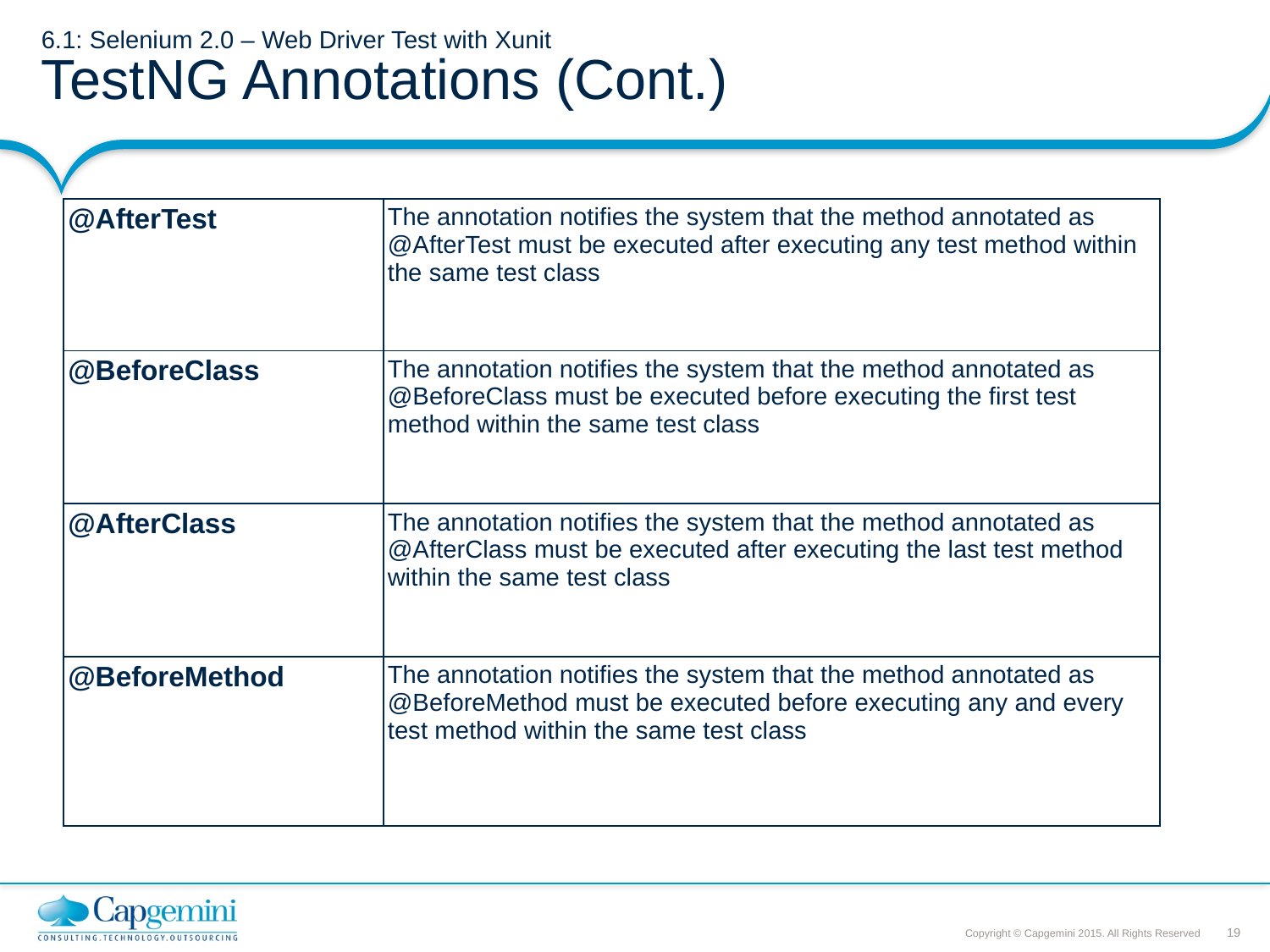

# 6.1: Selenium 2.0 – Web Driver Test with Xunit TestNG Annotations (Cont.)
| @AfterTest | The annotation notifies the system that the method annotated as @AfterTest must be executed after executing any test method within the same test class |
| --- | --- |
| @BeforeClass | The annotation notifies the system that the method annotated as @BeforeClass must be executed before executing the first test method within the same test class |
| @AfterClass | The annotation notifies the system that the method annotated as @AfterClass must be executed after executing the last test method within the same test class |
| @BeforeMethod | The annotation notifies the system that the method annotated as @BeforeMethod must be executed before executing any and every test method within the same test class |